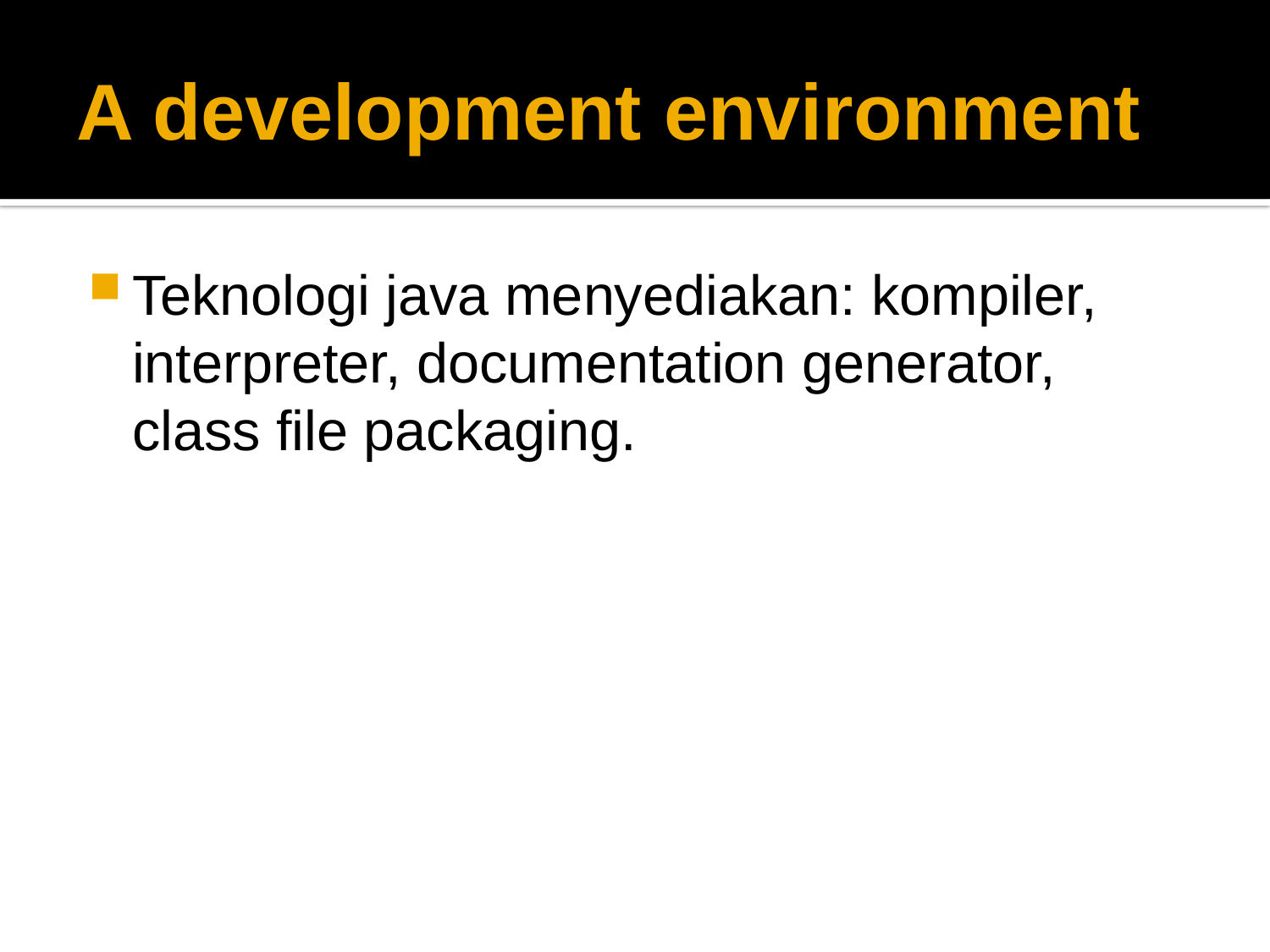

# A development environment
Teknologi java menyediakan: kompiler, interpreter, documentation generator, class file packaging.